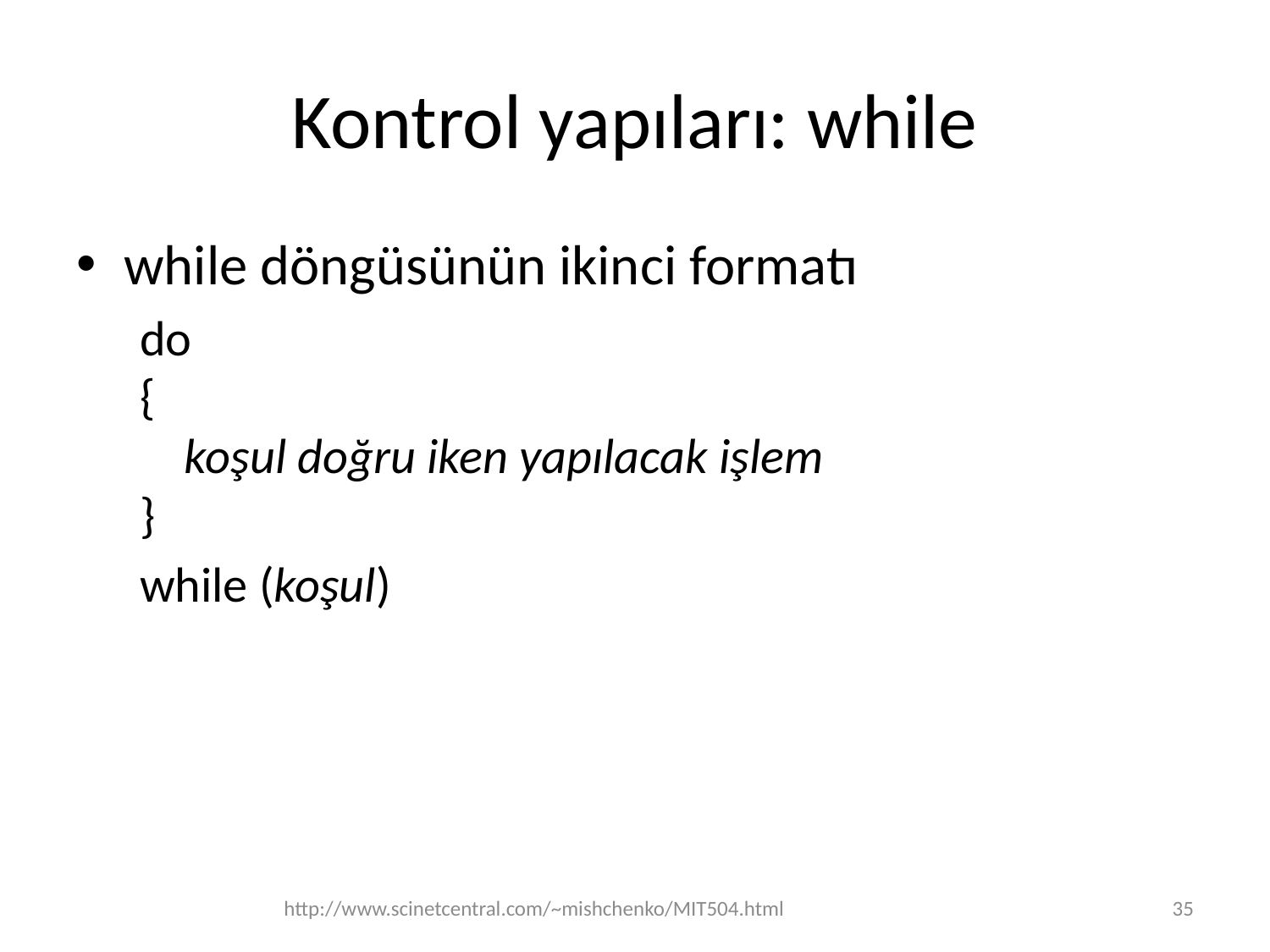

# Kontrol yapıları: while
while döngüsünün ikinci formatı
do
{
    koşul doğru iken yapılacak işlem
}
while (koşul)
http://www.scinetcentral.com/~mishchenko/MIT504.html
35